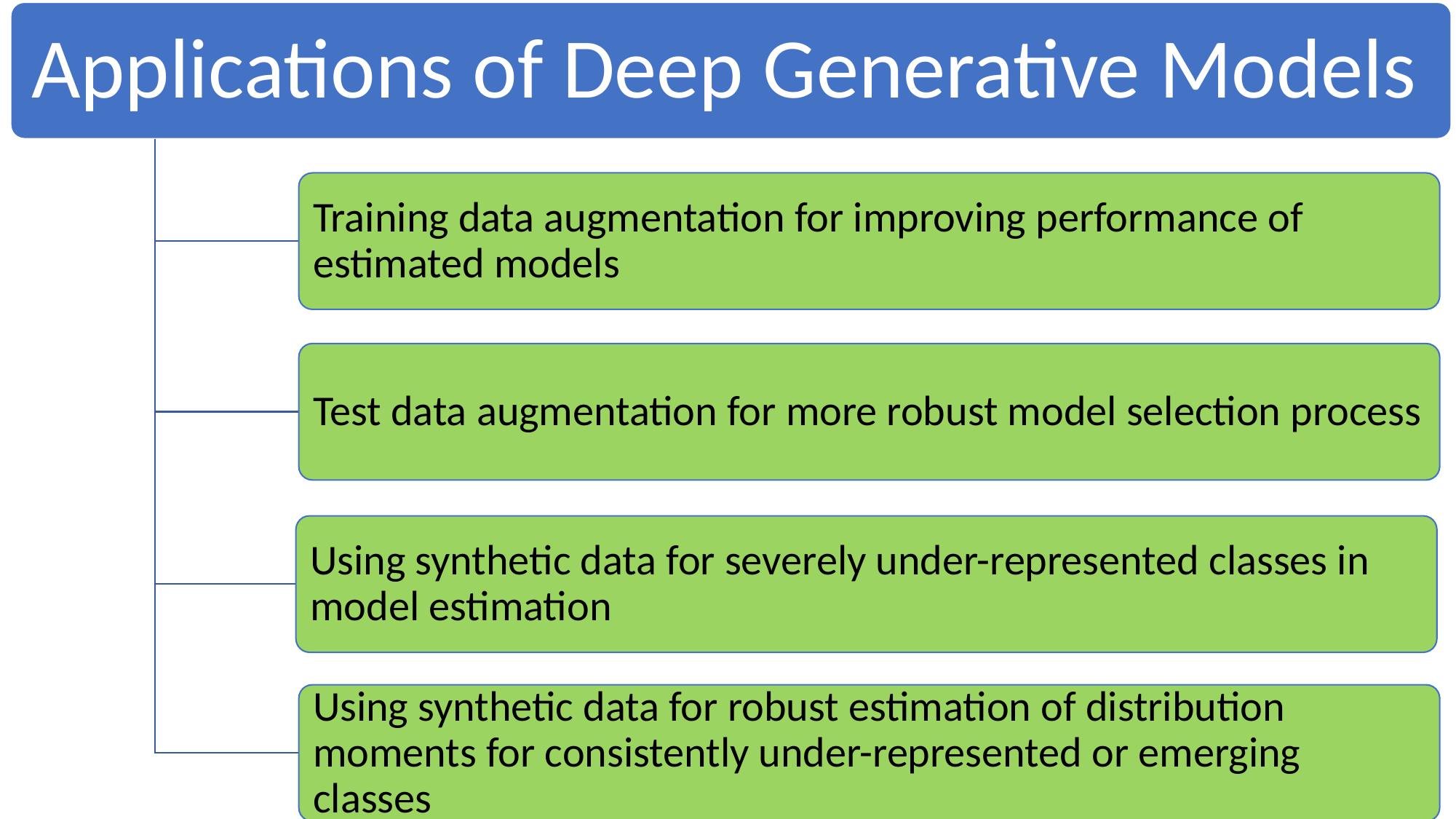

Applications of Deep Generative Models
Training data augmentation for improving performance of estimated models
Test data augmentation for more robust model selection process
Using synthetic data for severely under-represented classes in model estimation
Using synthetic data for robust estimation of distribution moments for consistently under-represented or emerging classes